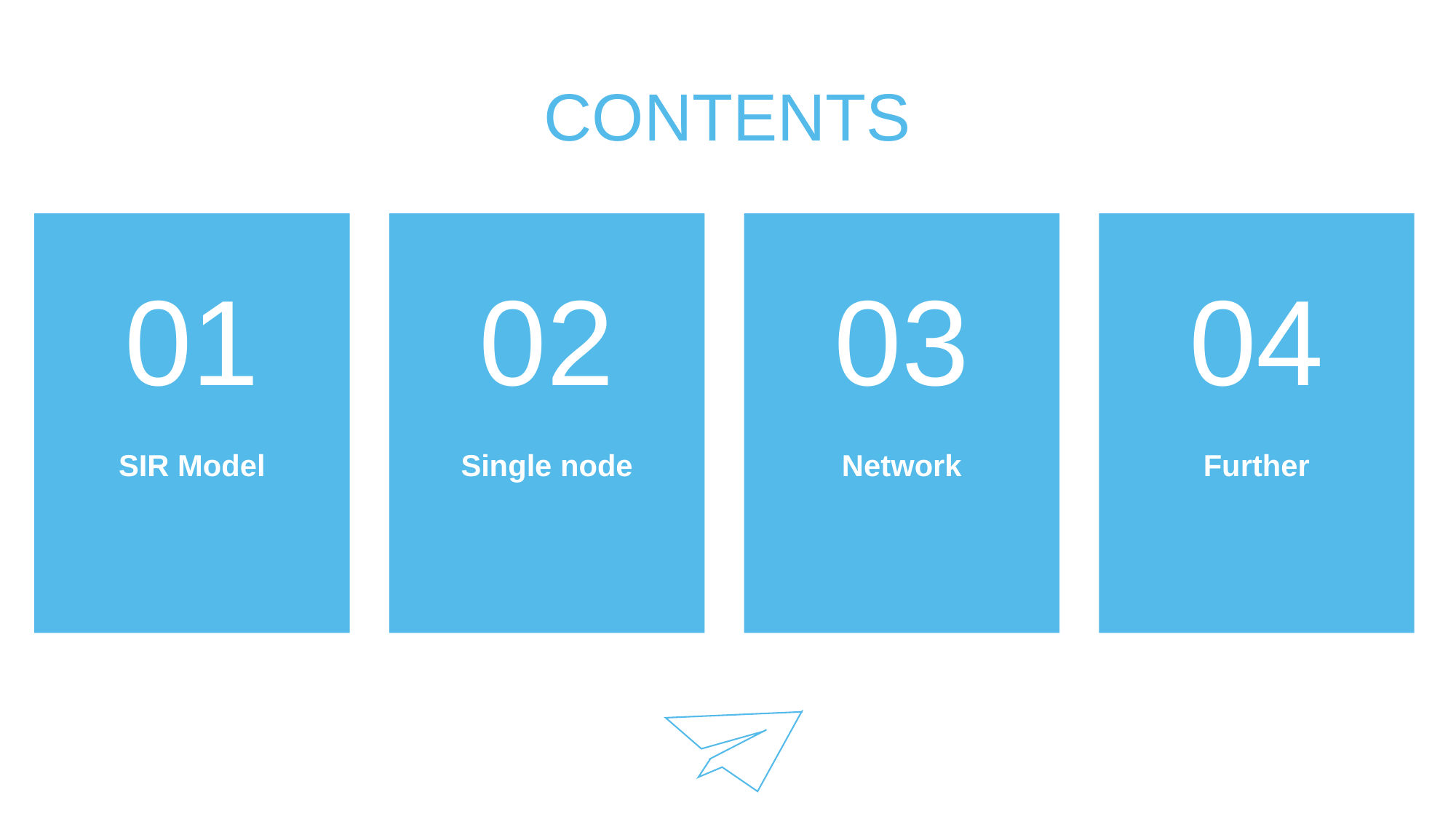

CONTENTS

01
SIR Model

02
Single node

03
Network

04
Further